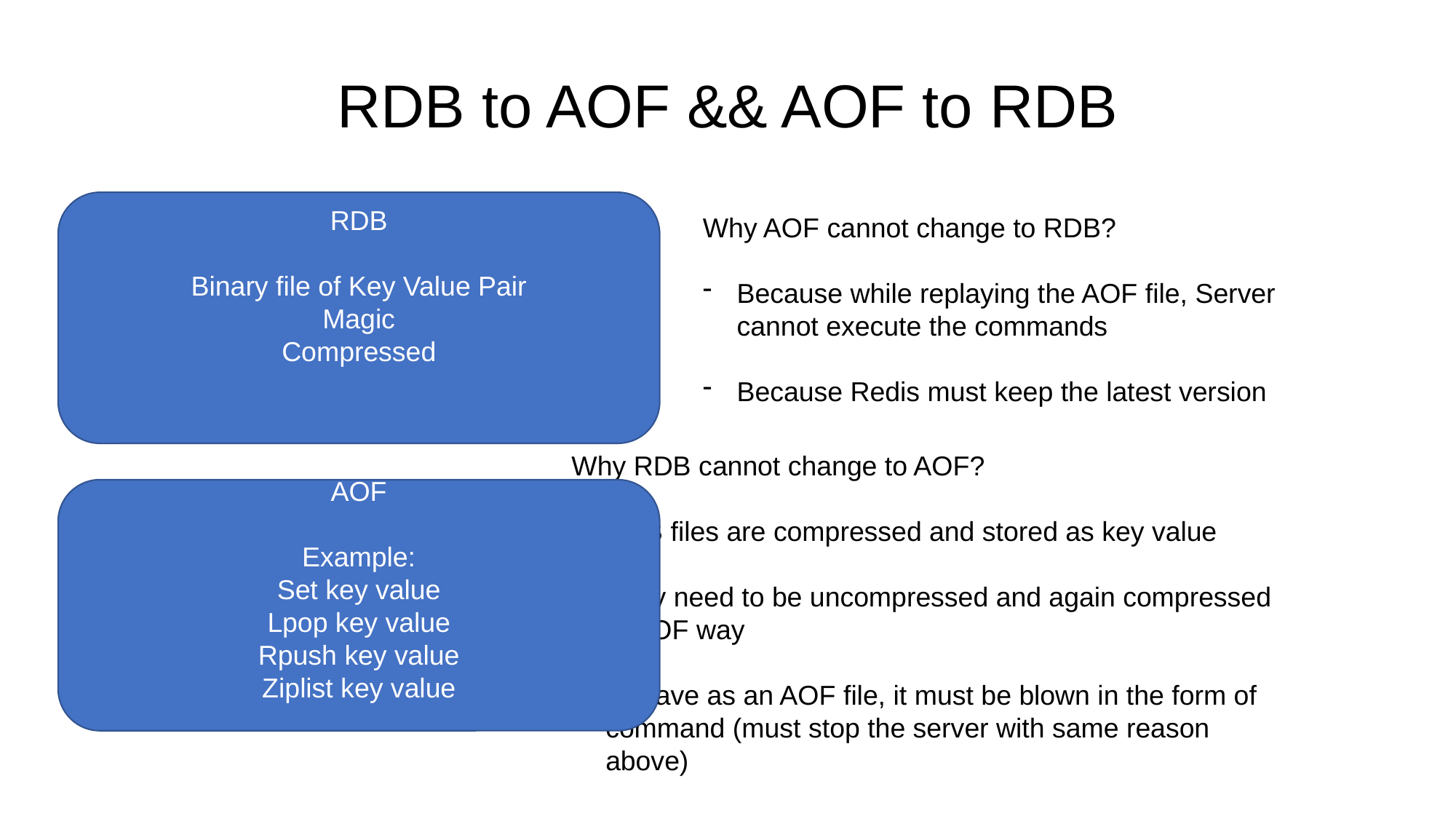

RDB to AOF && AOF to RDB
RDB

Binary file of Key Value Pair
Magic
Compressed

AOF is slower recovery than RDB

RDB is faster and lighter than AOF

Redis prioritizes the RDB over the AOF

Why AOF cannot change to RDB?

Because while replaying the AOF file, Server cannot execute the commands

Because Redis must keep the latest version
Why RDB cannot change to AOF?

RDB files are compressed and stored as key value

They need to be uncompressed and again compressed in AOF way

To save as an AOF file, it must be blown in the form of command (must stop the server with same reason above)
AOF

Example:
Set key value
Lpop key value
Rpush key value
Ziplist key value